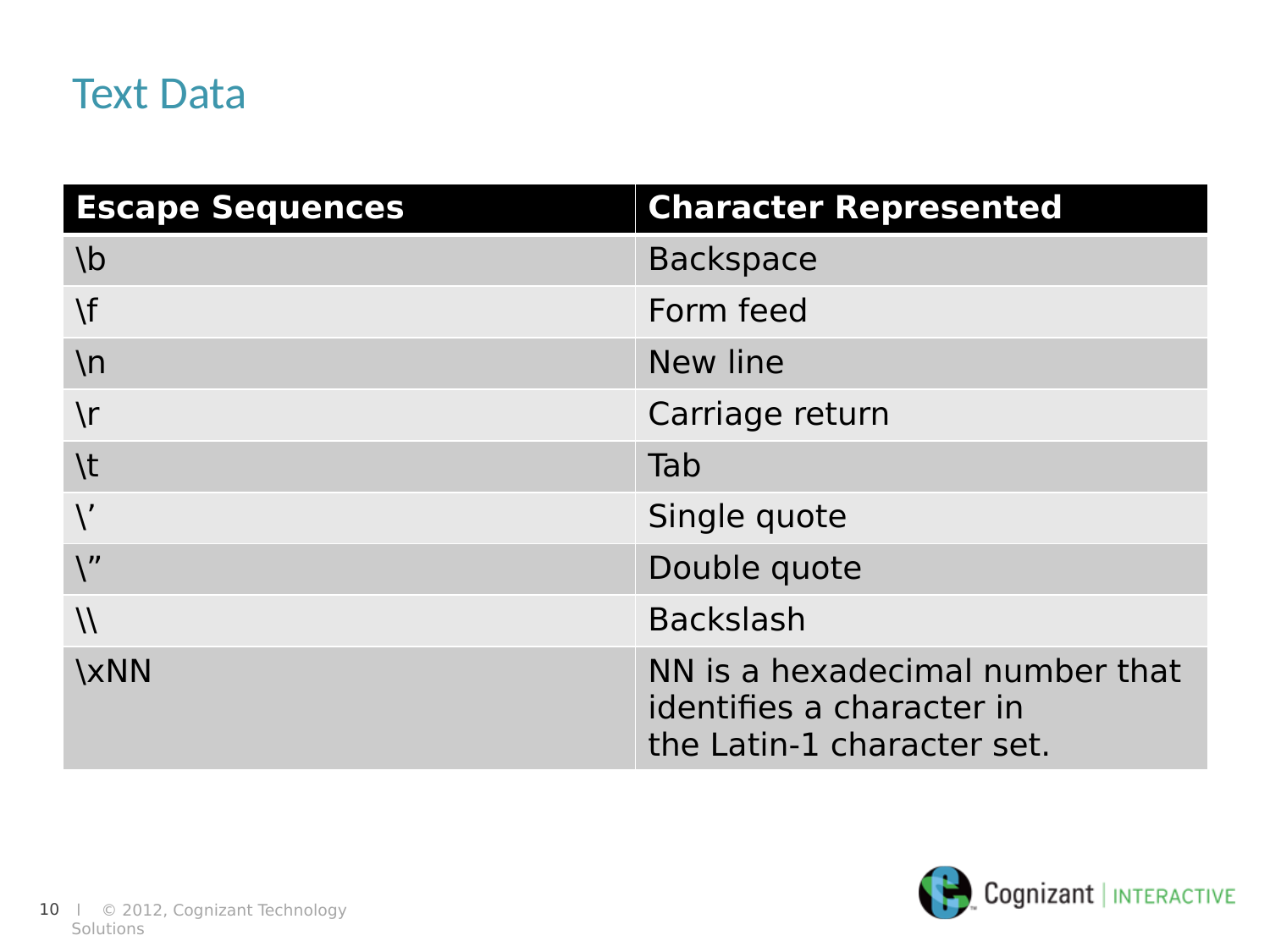

# Text Data
| Escape Sequences | Character Represented |
| --- | --- |
| \b | Backspace |
| \f | Form feed |
| \n | New line |
| \r | Carriage return |
| \t | Tab |
| \’ | Single quote |
| \” | Double quote |
| \\ | Backslash |
| \xNN | NN is a hexadecimal number that identifies a character in the Latin-1 character set. |